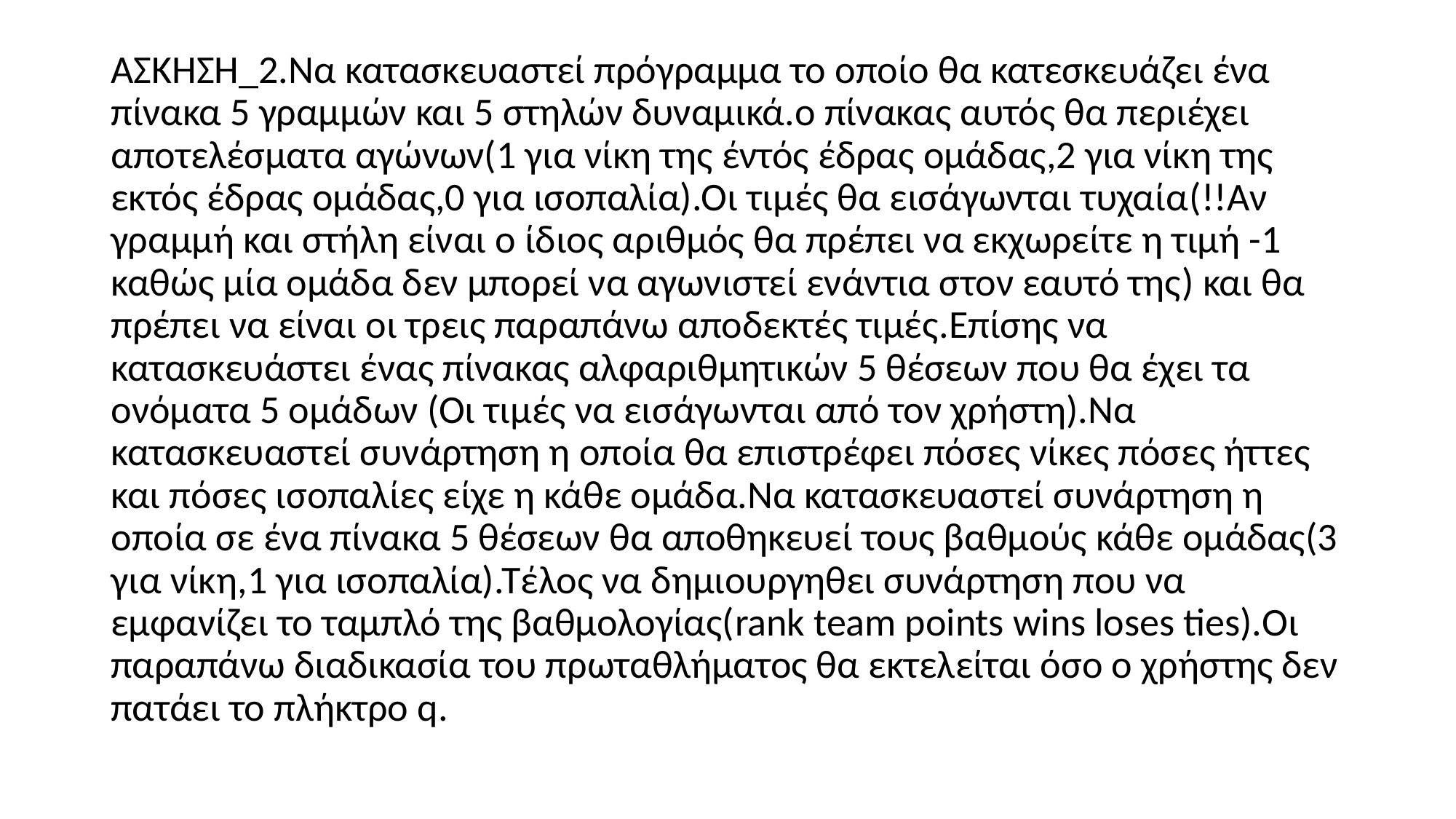

ΑΣΚΗΣΗ_2.Να κατασκευαστεί πρόγραμμα το οποίο θα κατεσκευάζει ένα πίνακα 5 γραμμών και 5 στηλών δυναμικά.ο πίνακας αυτός θα περιέχει  αποτελέσματα αγώνων(1 για νίκη της έντός έδρας ομάδας,2 για νίκη της εκτός έδρας ομάδας,0 για ισοπαλία).Οι τιμές θα εισάγωνται τυχαία(!!Αν γραμμή και στήλη είναι ο ίδιος αριθμός θα πρέπει να εκχωρείτε η τιμή -1 καθώς μία ομάδα δεν μπορεί να αγωνιστεί ενάντια στον εαυτό της) και θα πρέπει να είναι οι τρεις παραπάνω αποδεκτές τιμές.Επίσης να κατασκευάστει ένας πίνακας αλφαριθμητικών 5 θέσεων που θα έχει τα ονόματα 5 ομάδων (Οι τιμές να εισάγωνται από τον χρήστη).Να κατασκευαστεί συνάρτηση η οποία θα επιστρέφει πόσες νίκες πόσες ήττες και πόσες ισοπαλίες είχε η κάθε ομάδα.Να κατασκευαστεί συνάρτηση η οποία σε ένα πίνακα 5 θέσεων θα αποθηκευεί τους βαθμούς κάθε ομάδας(3 για νίκη,1 για ισοπαλία).Τέλος να δημιουργηθει συνάρτηση που να εμφανίζει το ταμπλό της βαθμολογίας(rank team points wins loses ties).Οι παραπάνω διαδικασία του πρωταθλήματος θα εκτελείται όσο ο χρήστης δεν πατάει το πλήκτρο q.